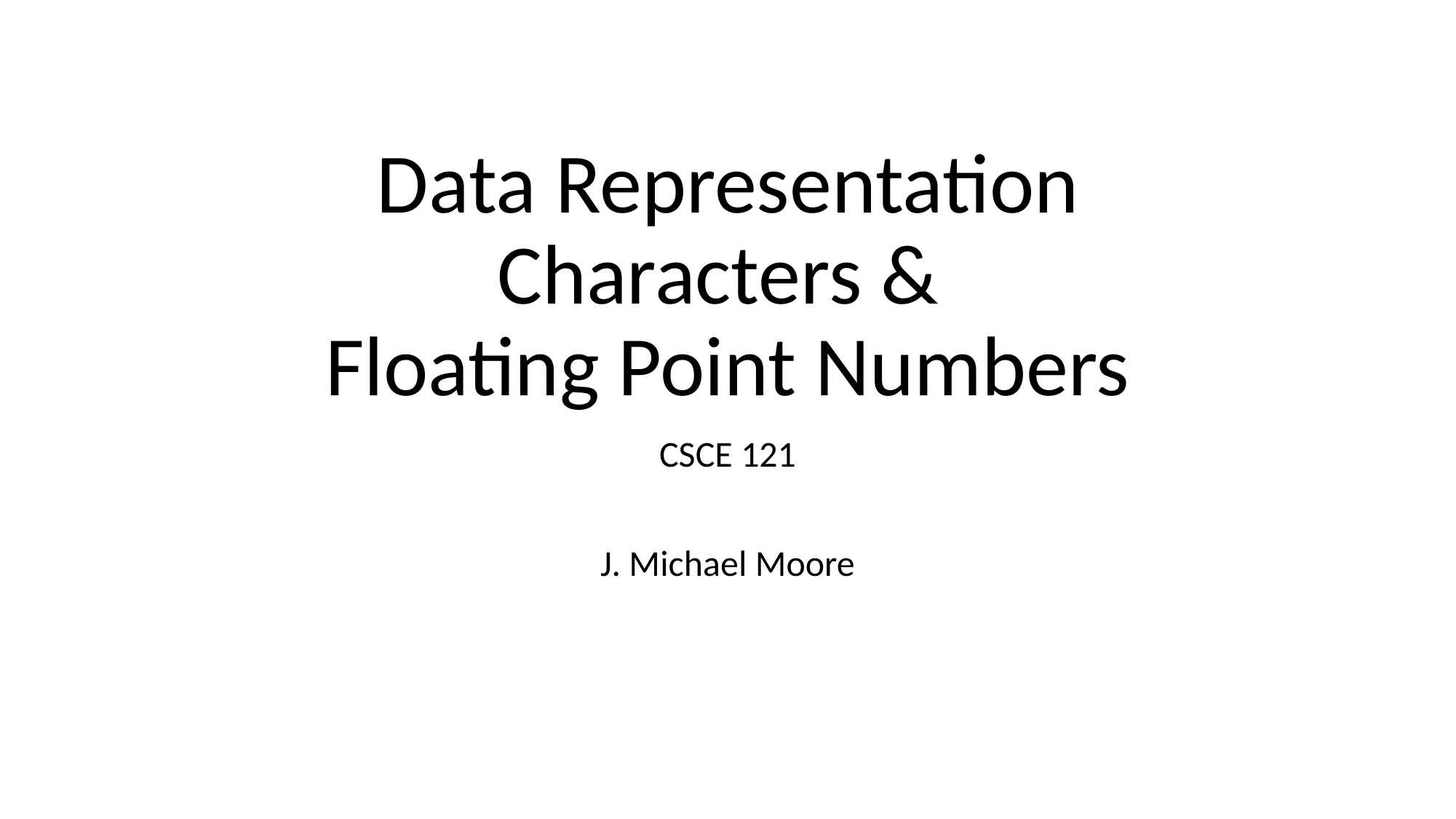

# Data Representation Characters & Floating Point Numbers
CSCE 121

J. Michael Moore